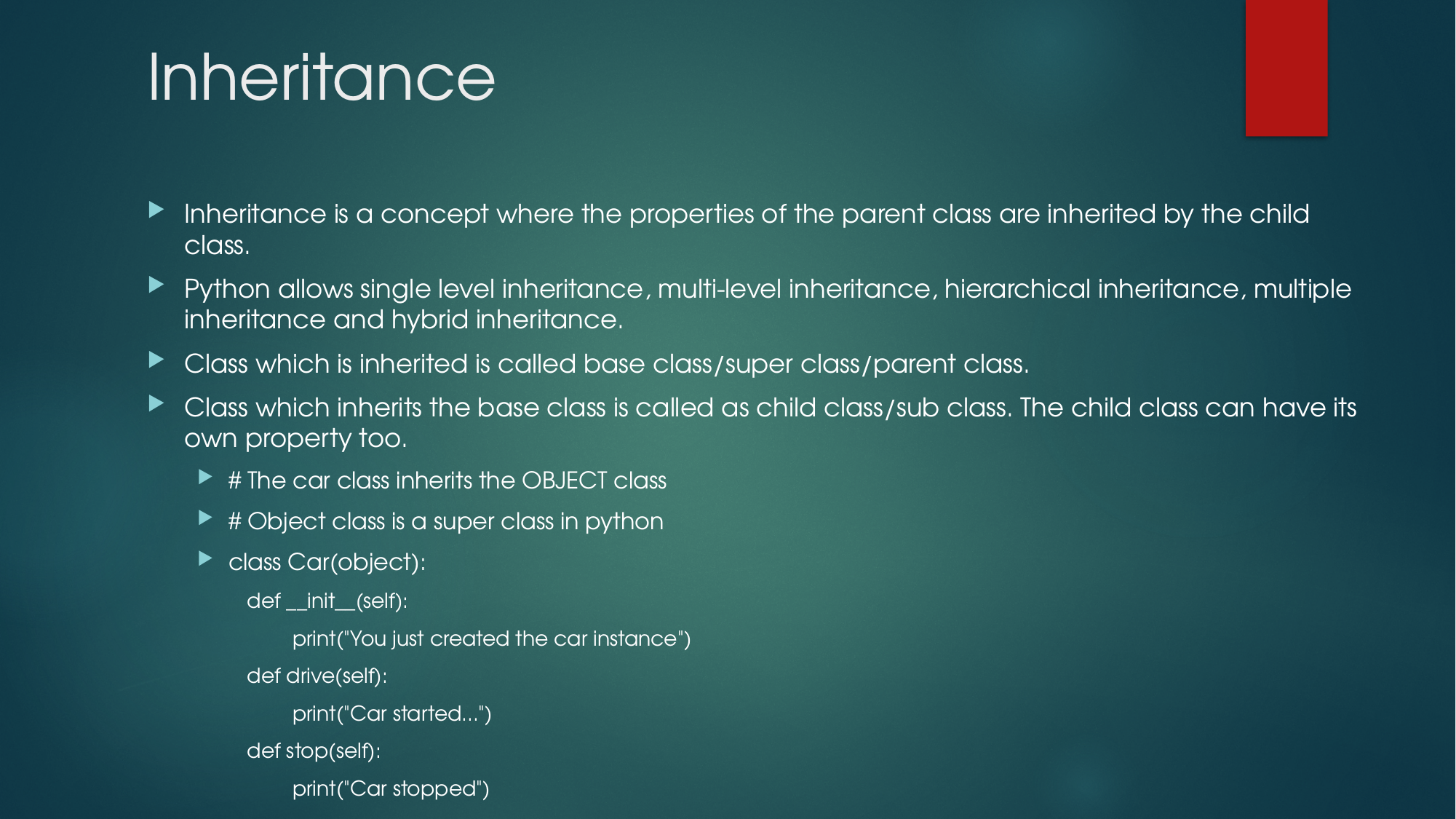

# Inheritance
Inheritance is a concept where the properties of the parent class are inherited by the child class.
Python allows single level inheritance, multi-level inheritance, hierarchical inheritance, multiple inheritance and hybrid inheritance.
Class which is inherited is called base class/super class/parent class.
Class which inherits the base class is called as child class/sub class. The child class can have its own property too.
# The car class inherits the OBJECT class
# Object class is a super class in python
class Car(object):
def __init__(self):
        print("You just created the car instance")
def drive(self):
        print("Car started...")
def stop(self):
        print("Car stopped")